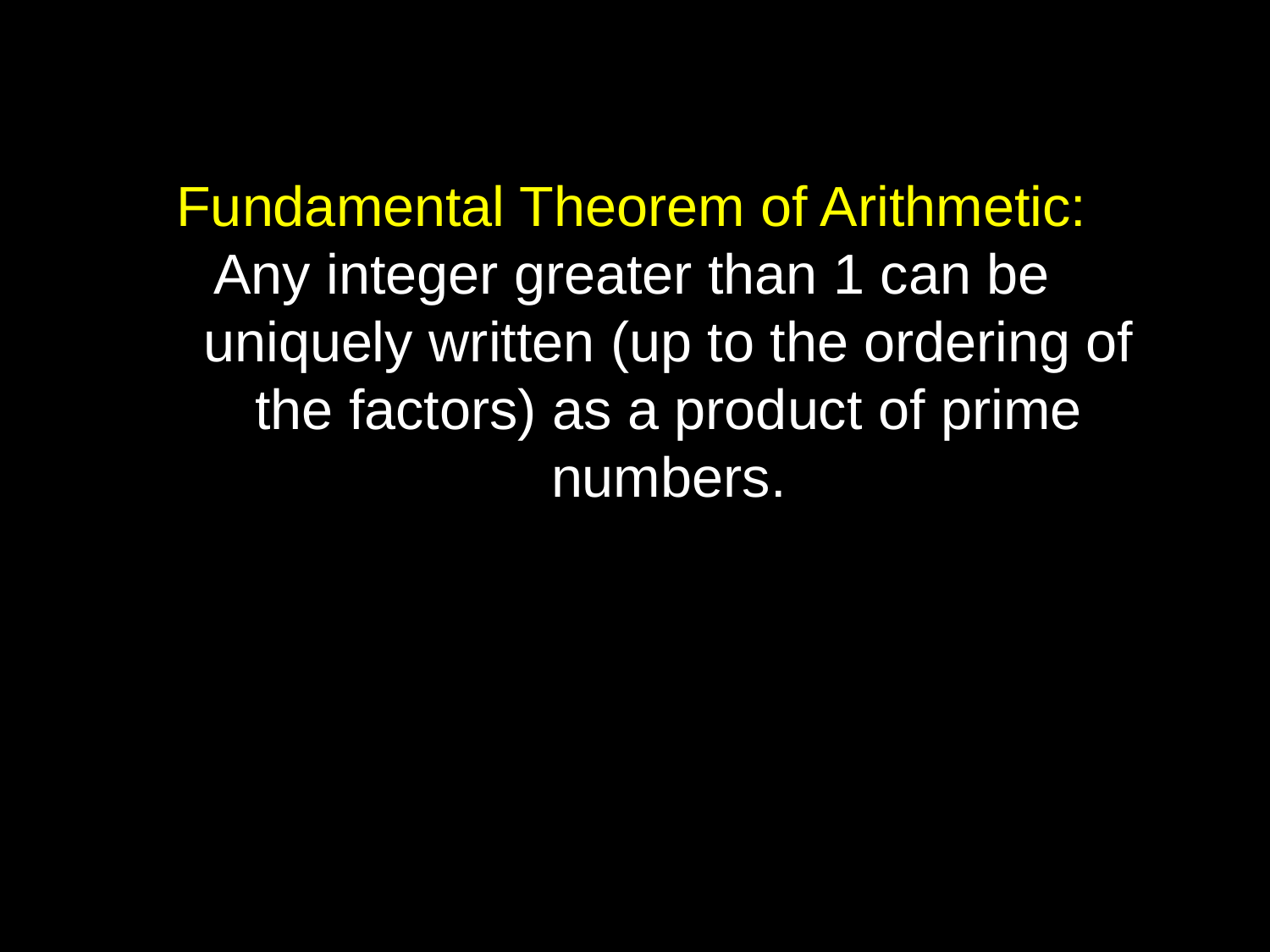

Fundamental Theorem of Arithmetic:
Any integer greater than 1 can be uniquely written (up to the ordering of the factors) as a product of prime numbers.